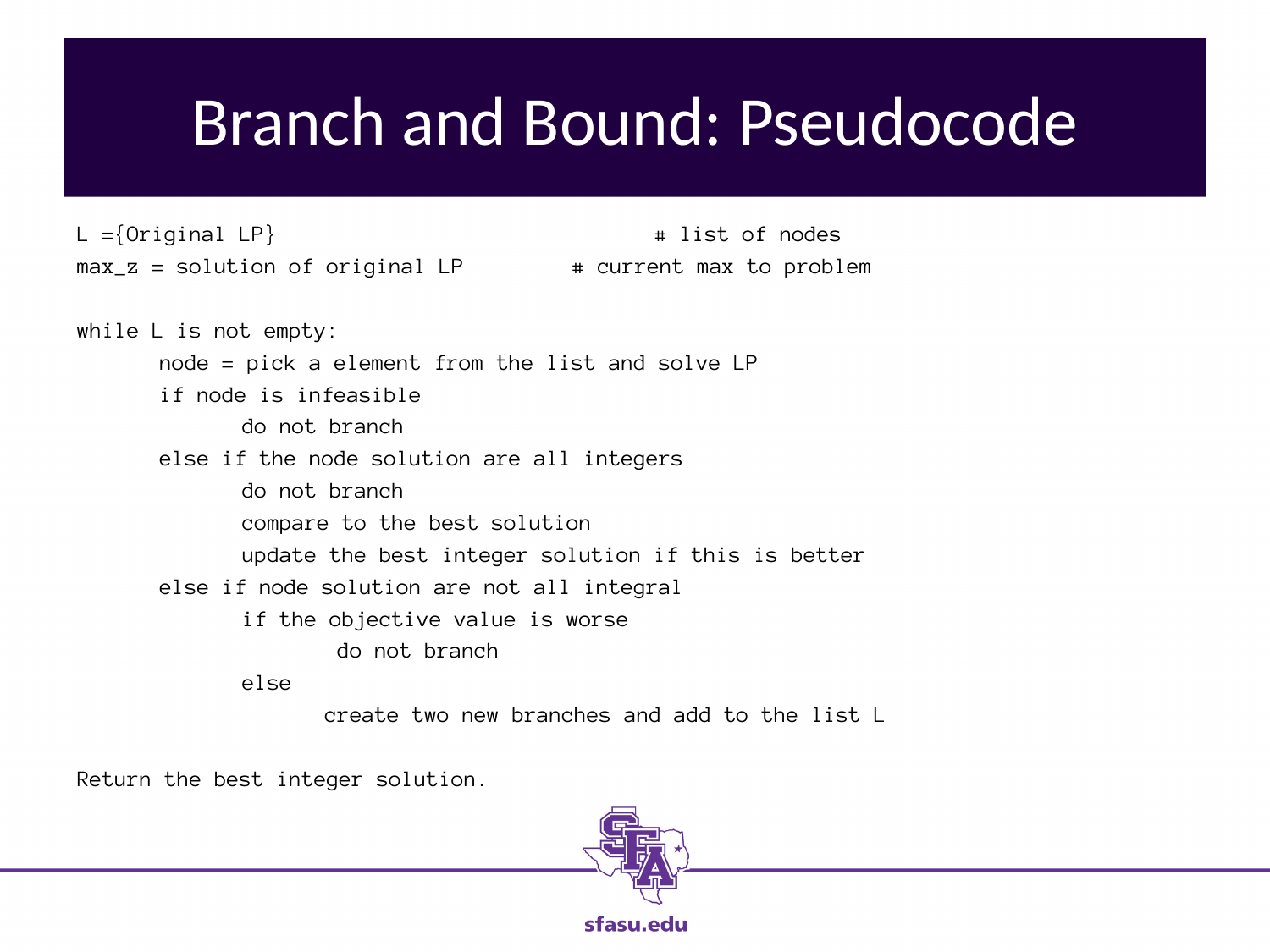

# Branch and Bound: Pseudocode
L ={Original LP} 					# list of nodes
max_z = solution of original LP 		# current max to problem

while L is not empty:
 	node = pick a element from the list and solve LP
	if node is infeasible
		do not branch
	else if the node solution are all integers
		do not branch
		compare to the best solution
		update the best integer solution if this is better
	else if node solution are not all integral
		if the objective value is worse
			 do not branch
		else
		 	create two new branches and add to the list L

Return the best integer solution.